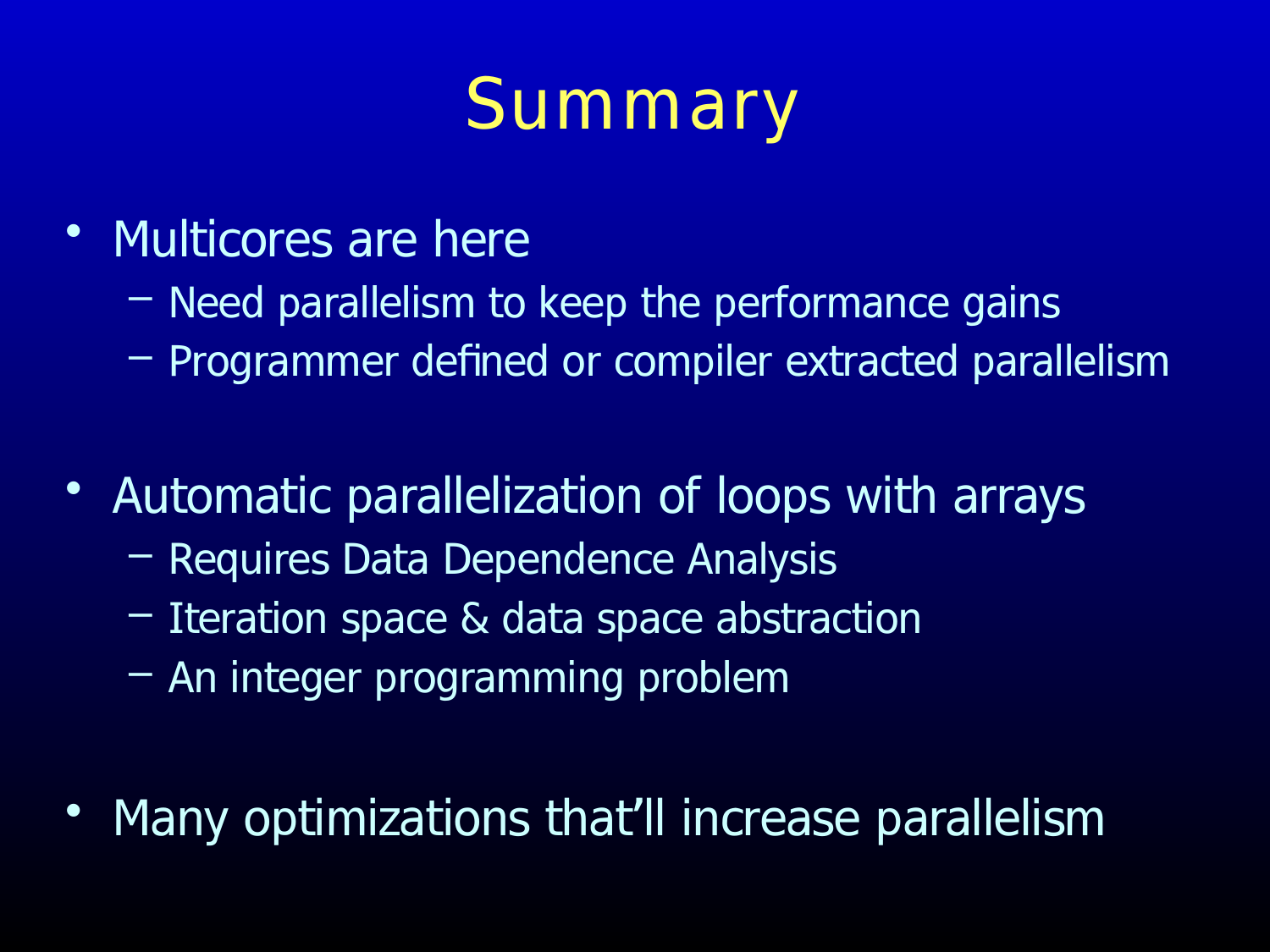

# Summary
Multicores are here
Need parallelism to keep the performance gains
Programmer defined or compiler extracted parallelism

Automatic parallelization of loops with arrays
Requires Data Dependence Analysis
Iteration space & data space abstraction
An integer programming problem

Many optimizations that’ll increase parallelism